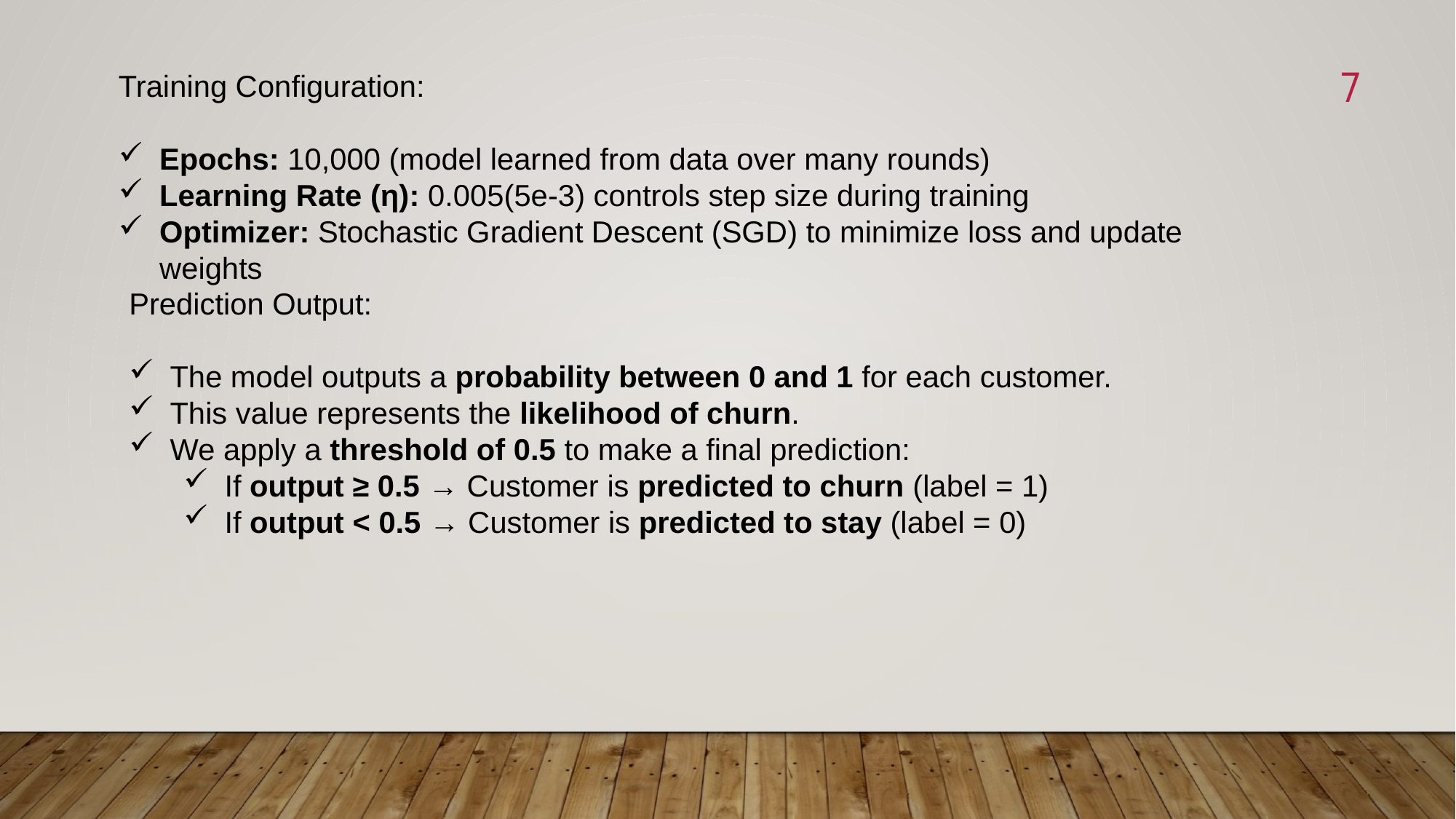

7
Training Configuration:

Epochs: 10,000 (model learned from data over many rounds)
Learning Rate (η): 0.005(5e-3) controls step size during training
Optimizer: Stochastic Gradient Descent (SGD) to minimize loss and update weights

Prediction Output:

The model outputs a probability between 0 and 1 for each customer.
This value represents the likelihood of churn.
We apply a threshold of 0.5 to make a final prediction:
If output ≥ 0.5 → Customer is predicted to churn (label = 1)
If output < 0.5 → Customer is predicted to stay (label = 0)